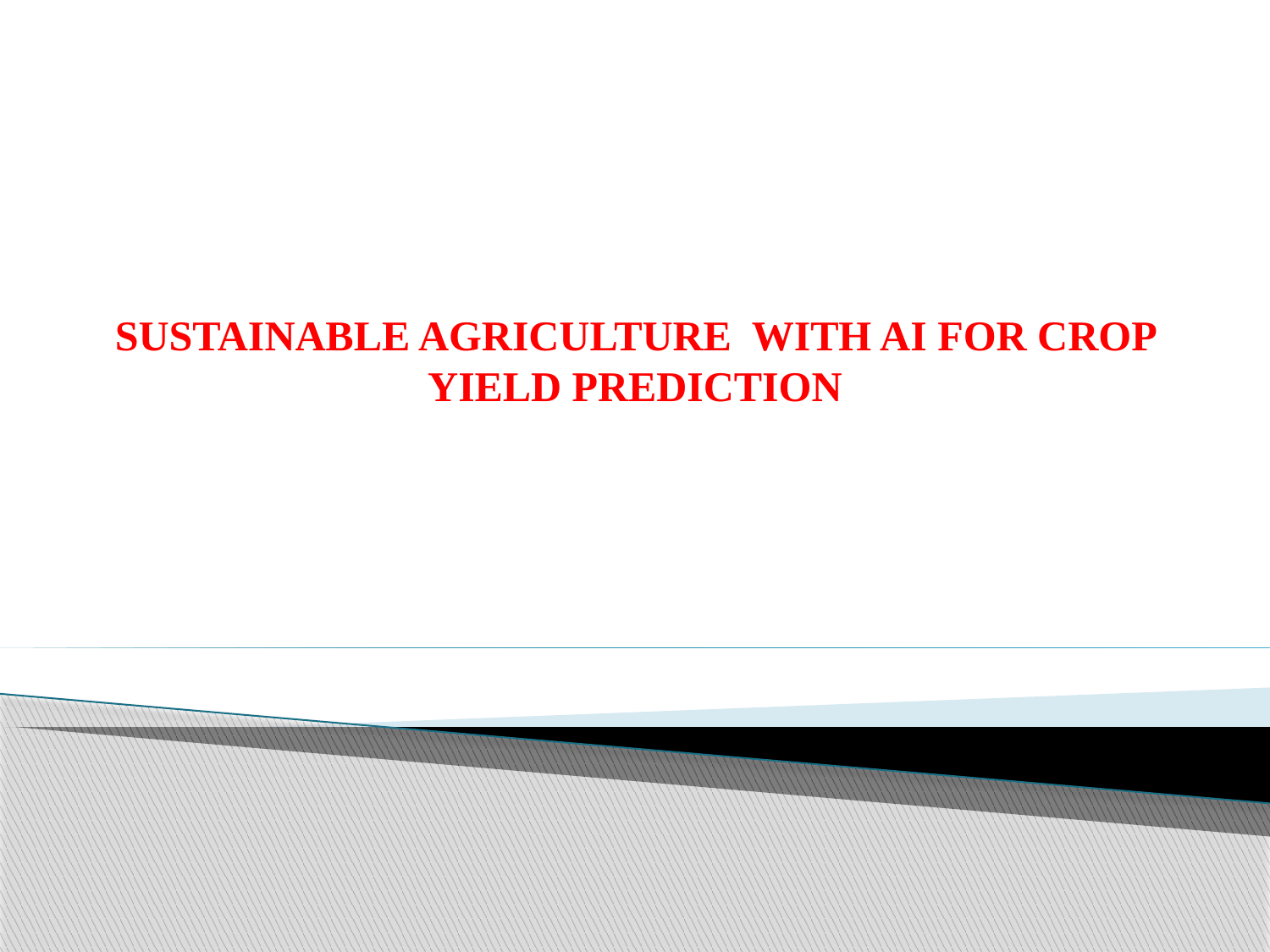

# SUSTAINABLE AGRICULTURE  WITH AI FOR CROP YIELD PREDICTION